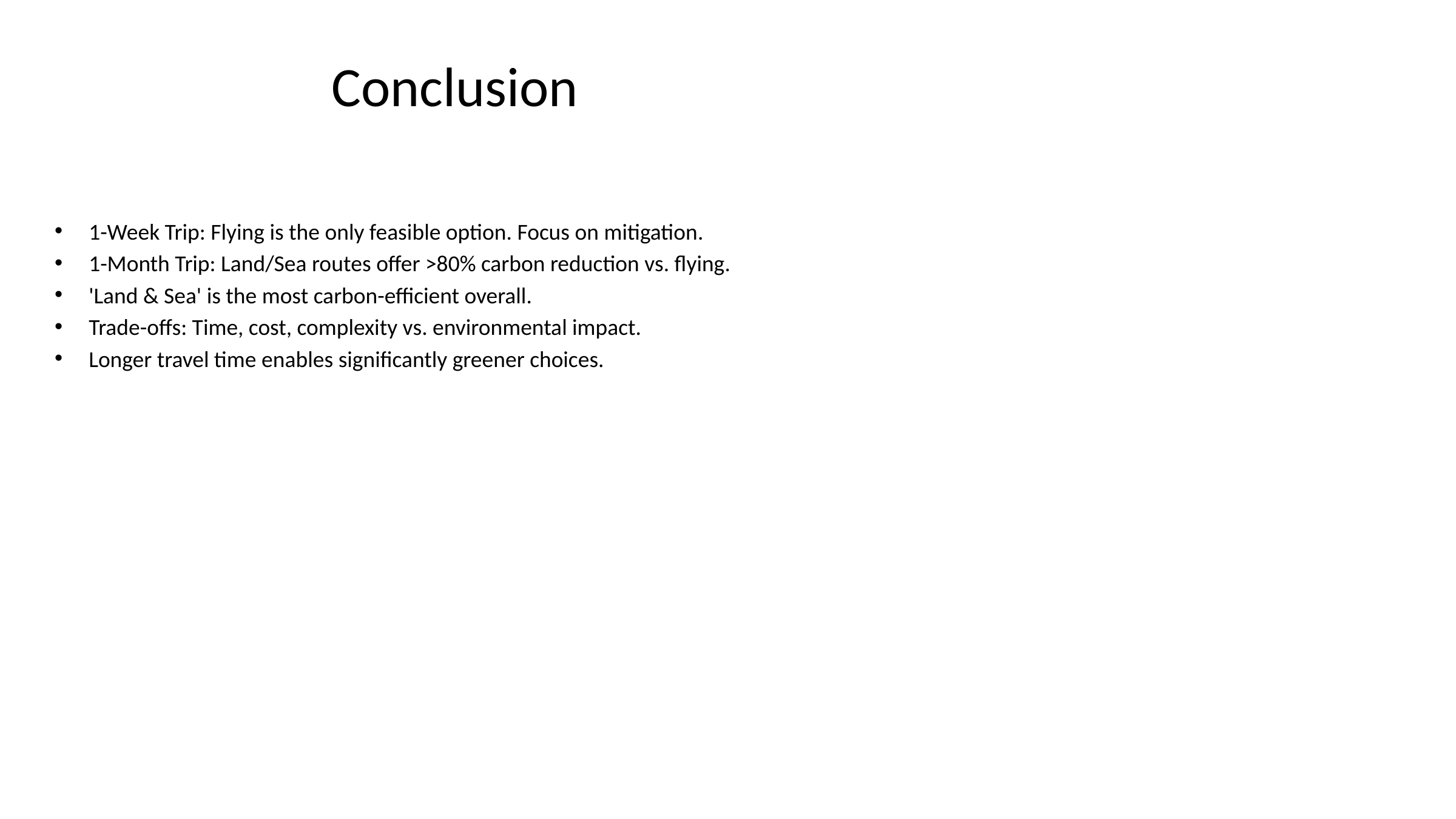

# Conclusion

1-Week Trip: Flying is the only feasible option. Focus on mitigation.
1-Month Trip: Land/Sea routes offer >80% carbon reduction vs. flying.
'Land & Sea' is the most carbon-efficient overall.
Trade-offs: Time, cost, complexity vs. environmental impact.
Longer travel time enables significantly greener choices.